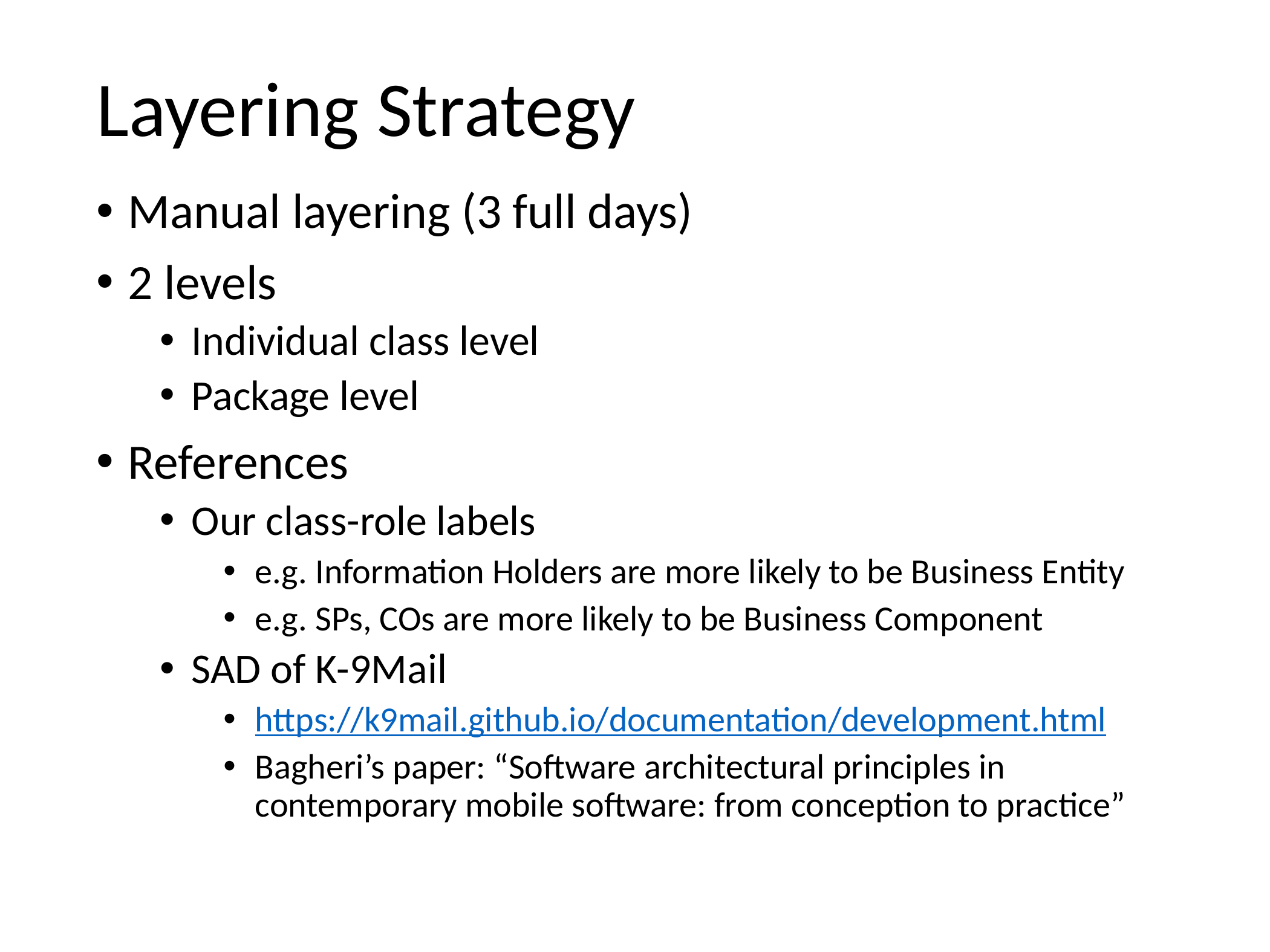

# Layering Strategy
Manual layering (3 full days)
2 levels
Individual class level
Package level
References
Our class-role labels
e.g. Information Holders are more likely to be Business Entity
e.g. SPs, COs are more likely to be Business Component
SAD of K-9Mail
https://k9mail.github.io/documentation/development.html
Bagheri’s paper: “Software architectural principles in contemporary mobile software: from conception to practice”